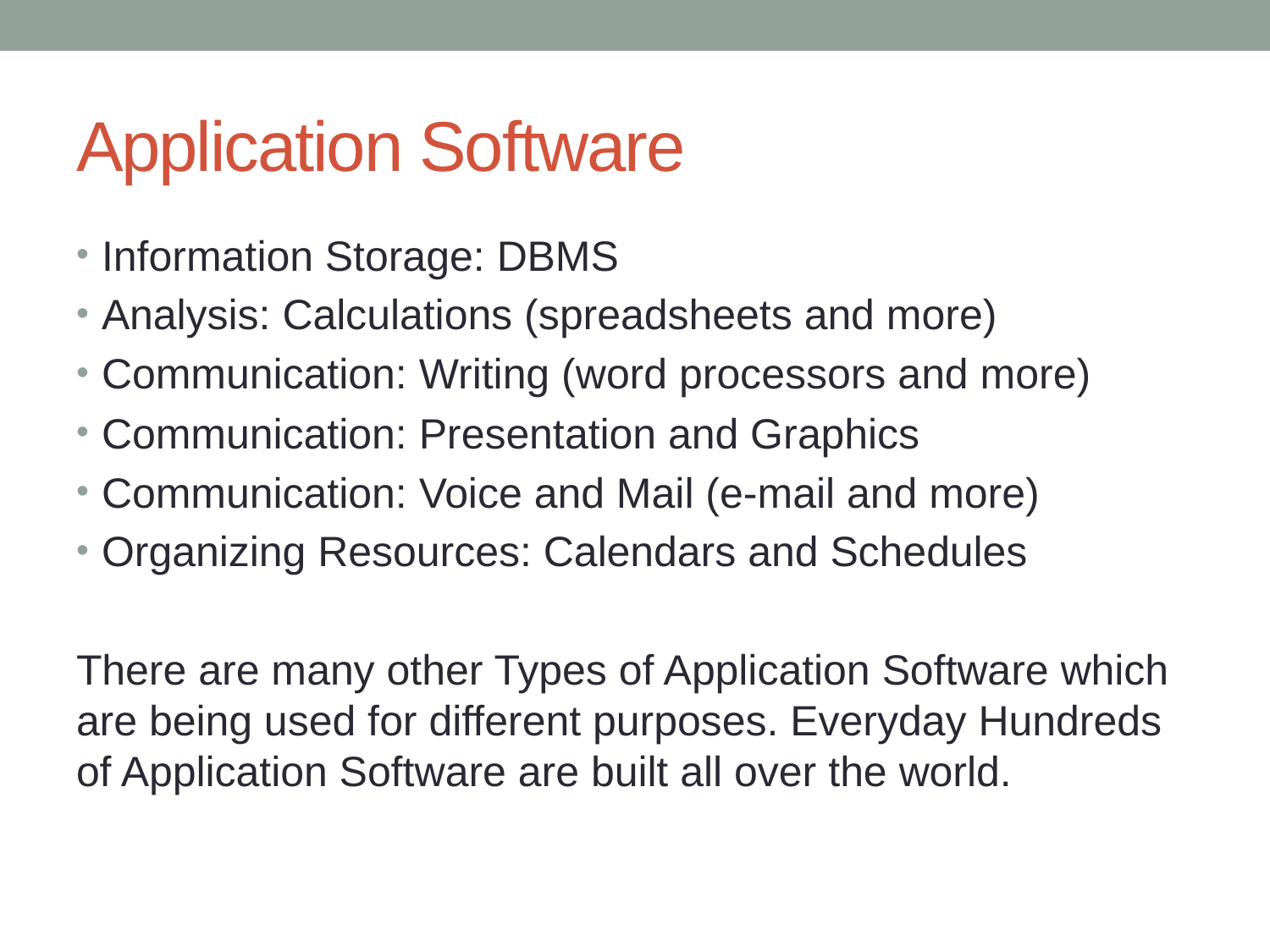

# Application Software
Information Storage: DBMS
Analysis: Calculations (spreadsheets and more)
Communication: Writing (word processors and more)
Communication: Presentation and Graphics
Communication: Voice and Mail (e-mail and more)
Organizing Resources: Calendars and Schedules

There are many other Types of Application Software which are being used for different purposes. Everyday Hundreds of Application Software are built all over the world.